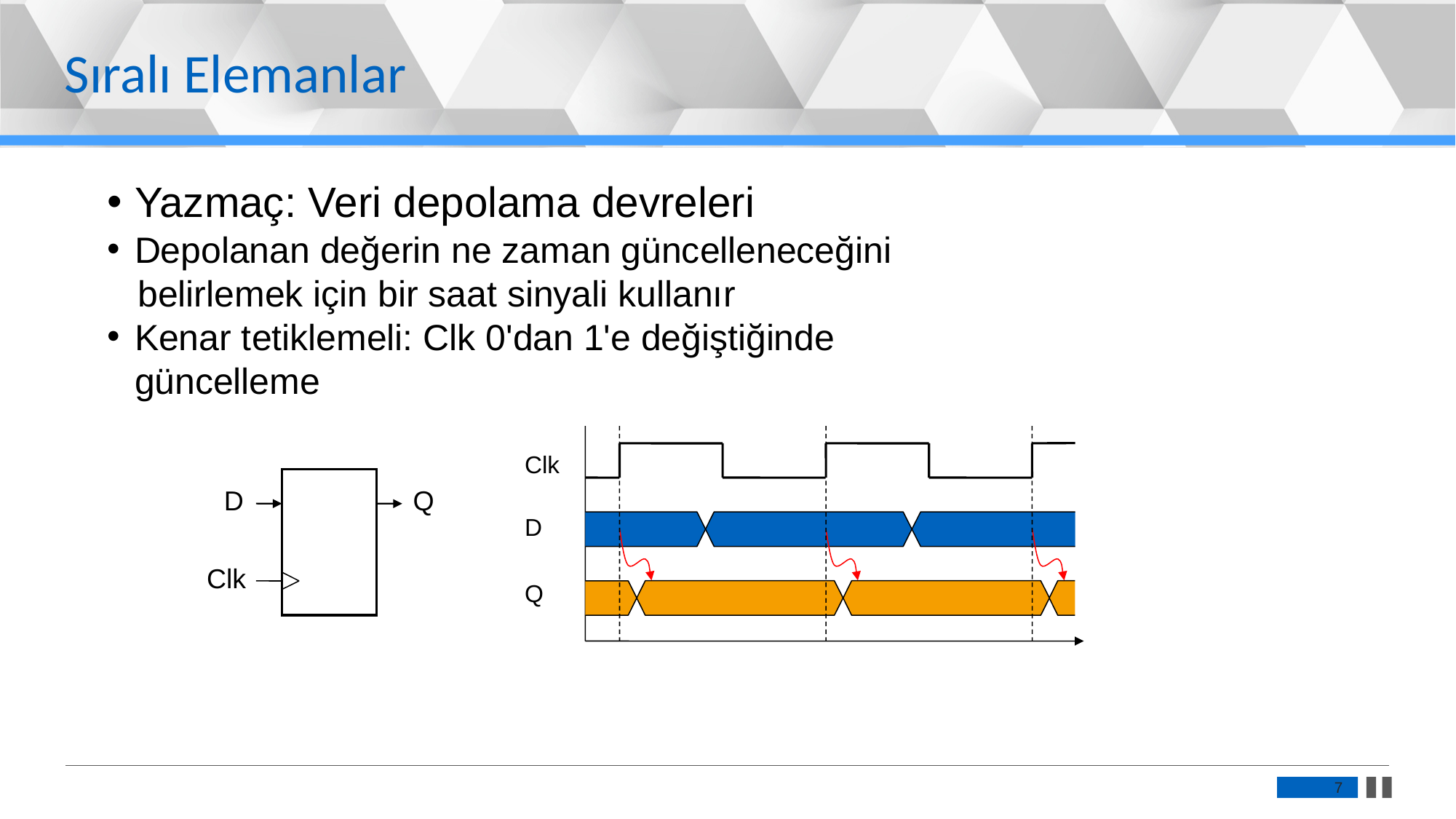

Sıralı Elemanlar
Yazmaç: Veri depolama devreleri
Depolanan değerin ne zaman güncelleneceğini
   belirlemek için bir saat sinyali kullanır
Kenar tetiklemeli: Clk 0'dan 1'e değiştiğinde                güncelleme

Clk

D

Q

D
Q

Clk

7